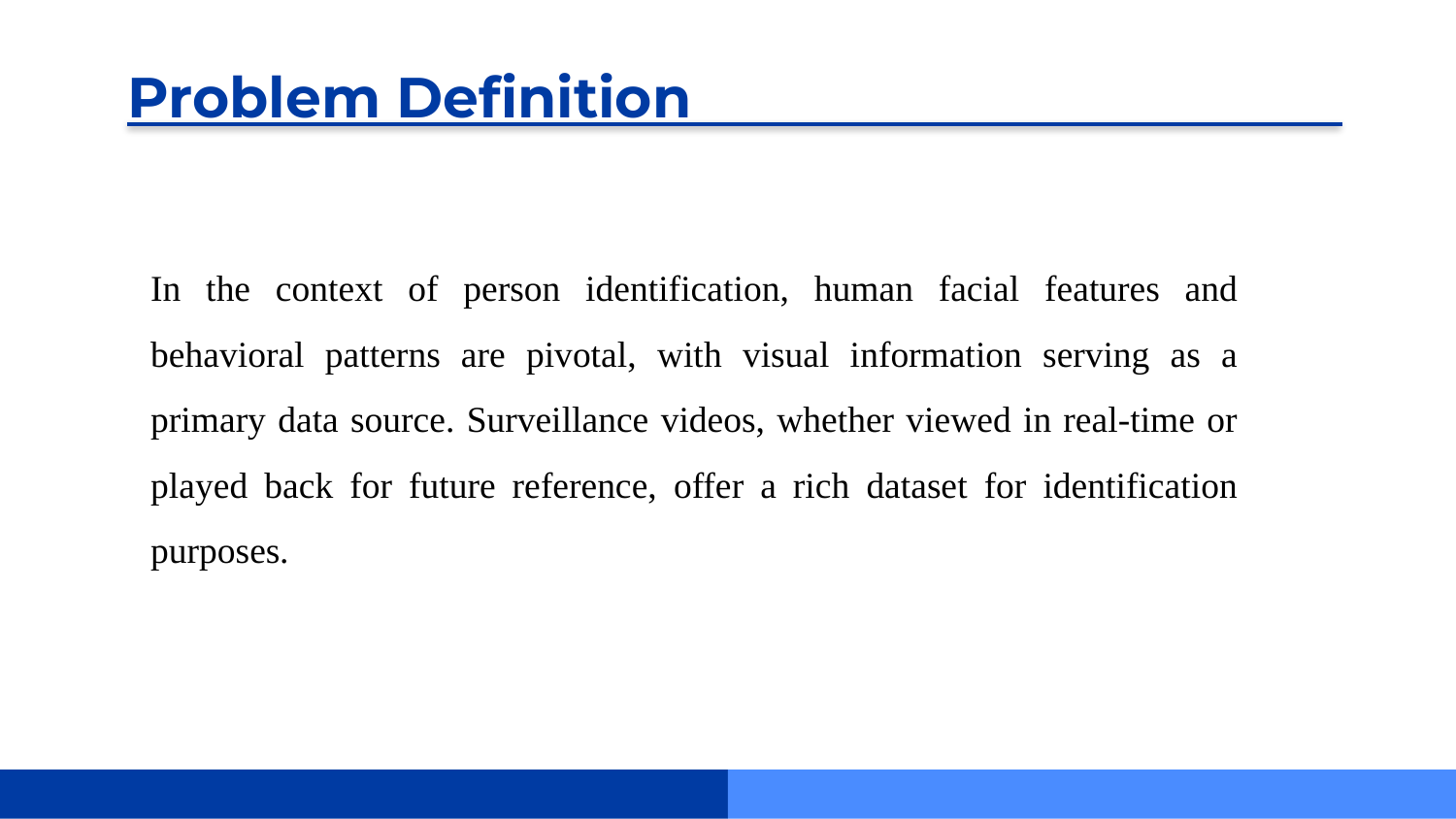

Problem Definition
In the context of person identification, human facial features and behavioral patterns are pivotal, with visual information serving as a primary data source. Surveillance videos, whether viewed in real-time or played back for future reference, offer a rich dataset for identification purposes.